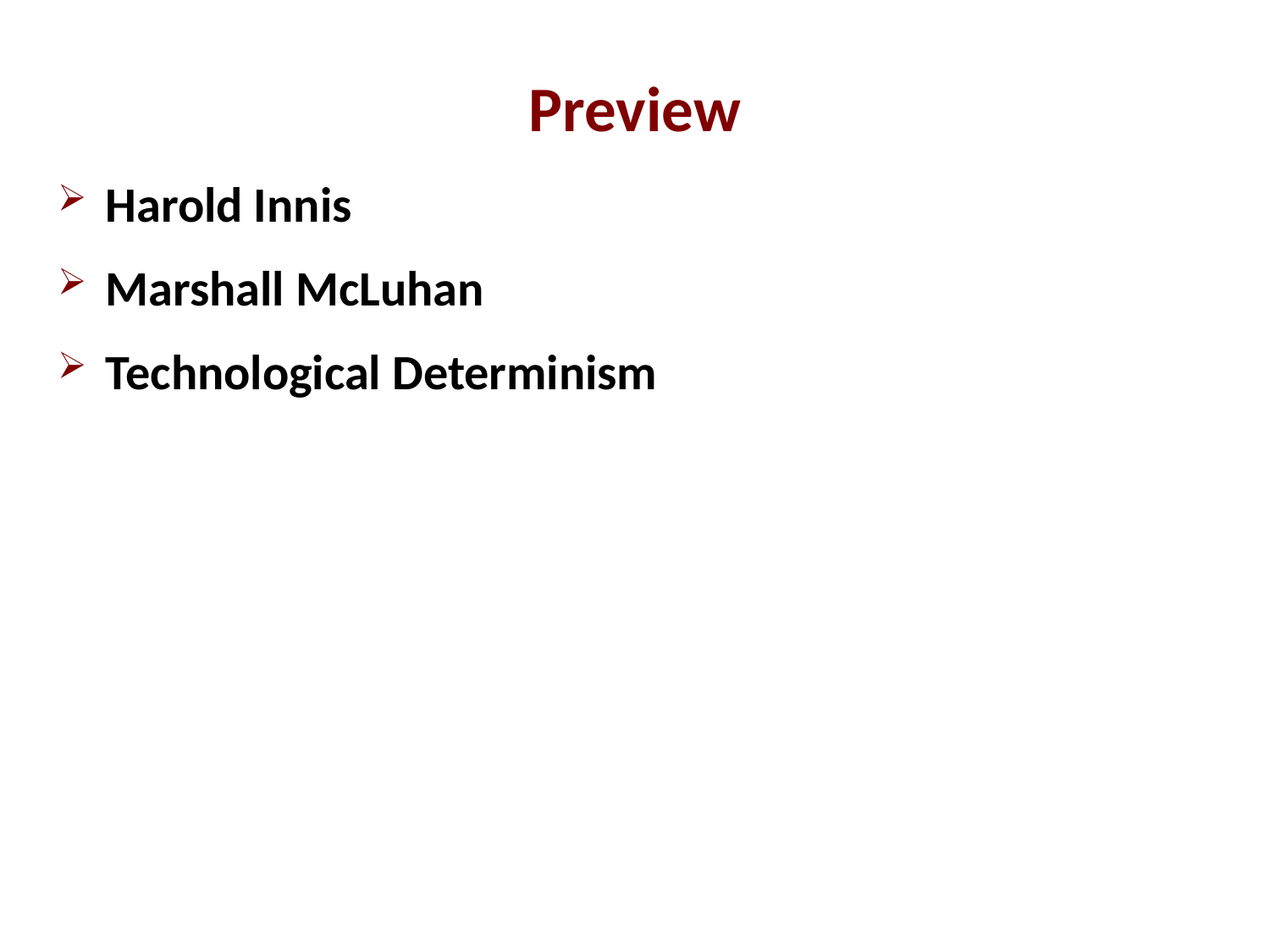

Preview
Harold Innis
Marshall McLuhan
Technological Determinism